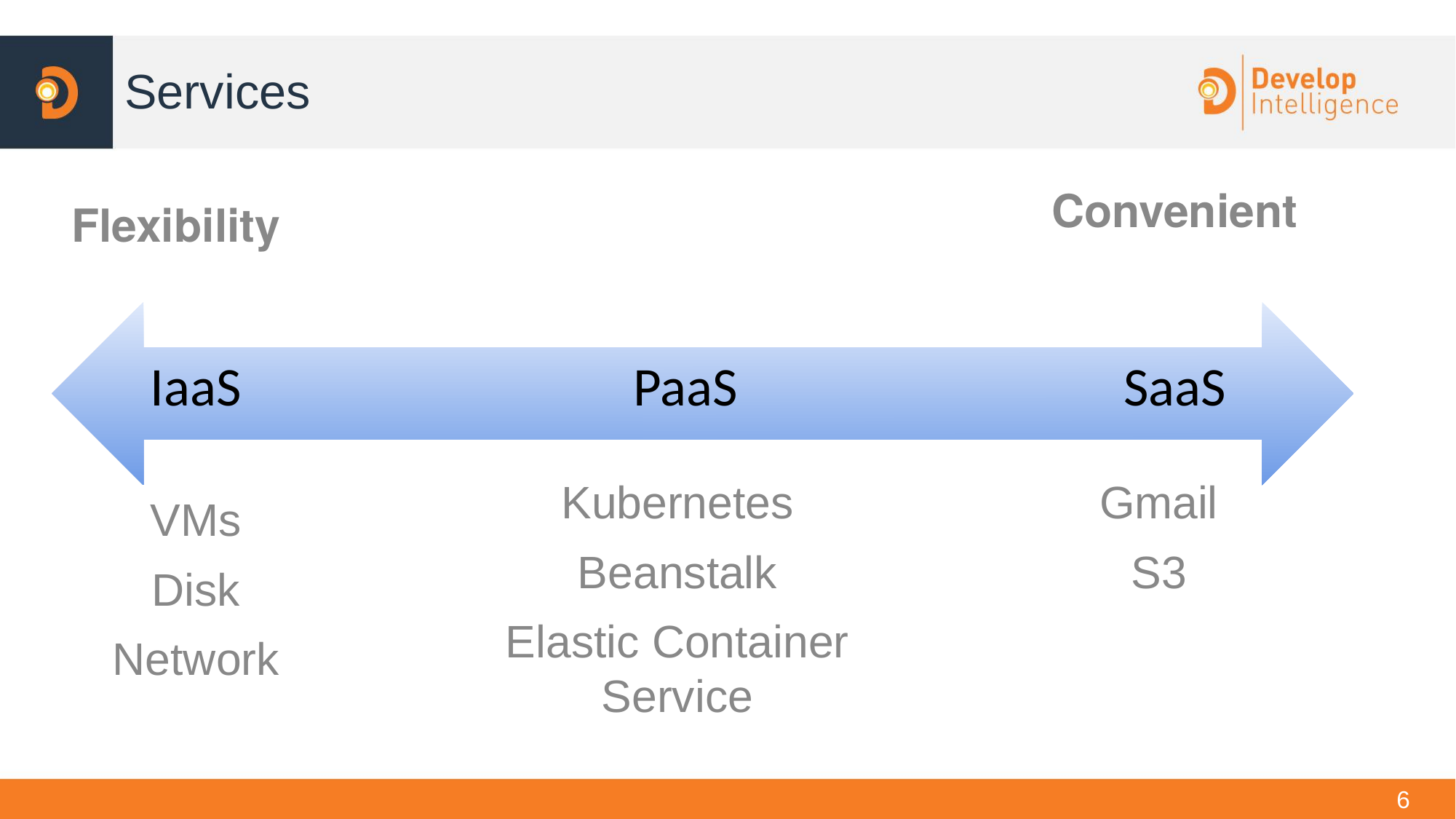

# Services
Convenient
Flexibility

IaaS
PaaS
SaaS
Kubernetes
Beanstalk
Elastic Container Service
Gmail
S3
VMs
Disk
Network
6